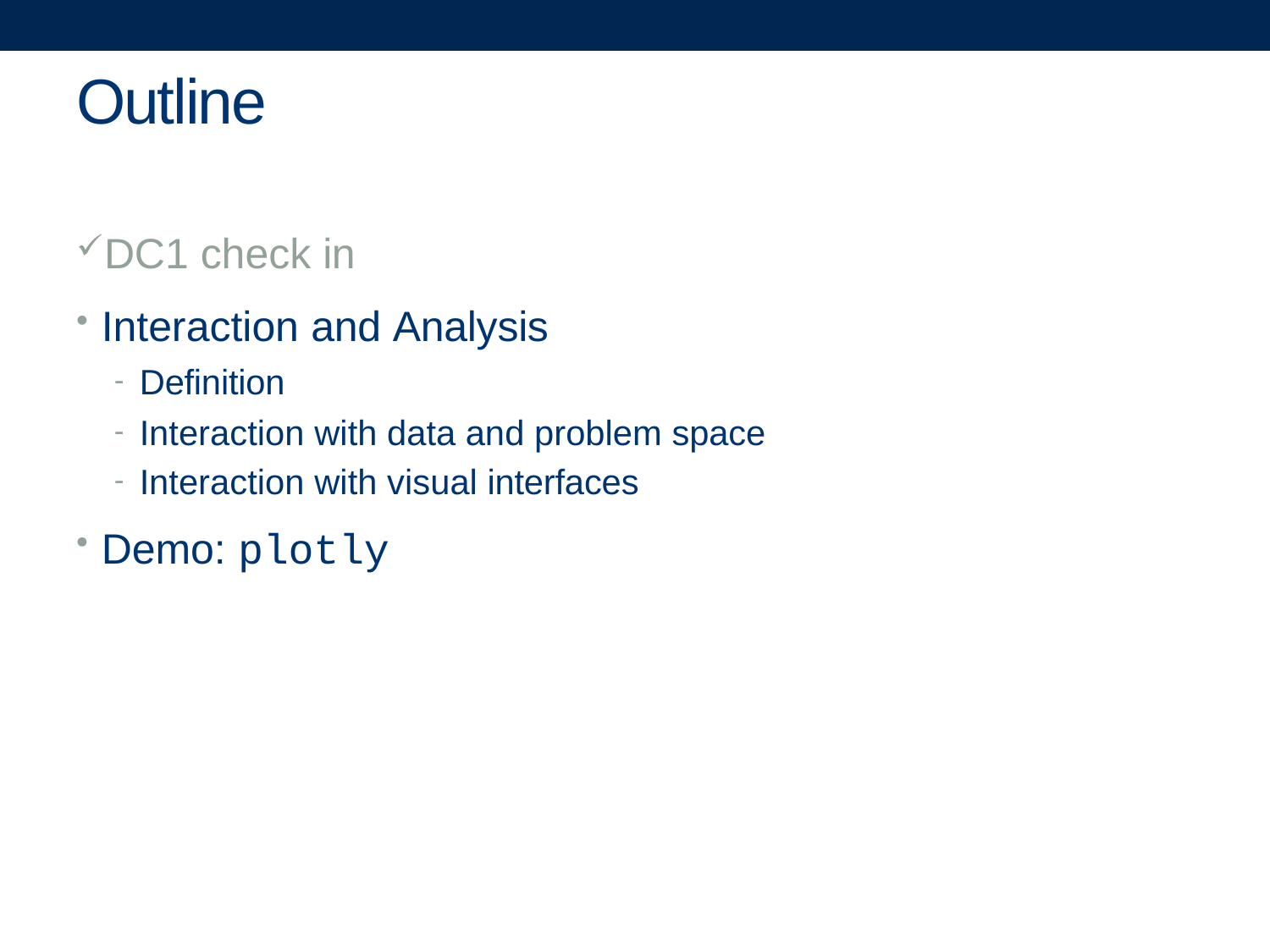

# Outline
DC1 check in
Interaction and Analysis
Definition
Interaction with data and problem space
Interaction with visual interfaces
Demo: plotly